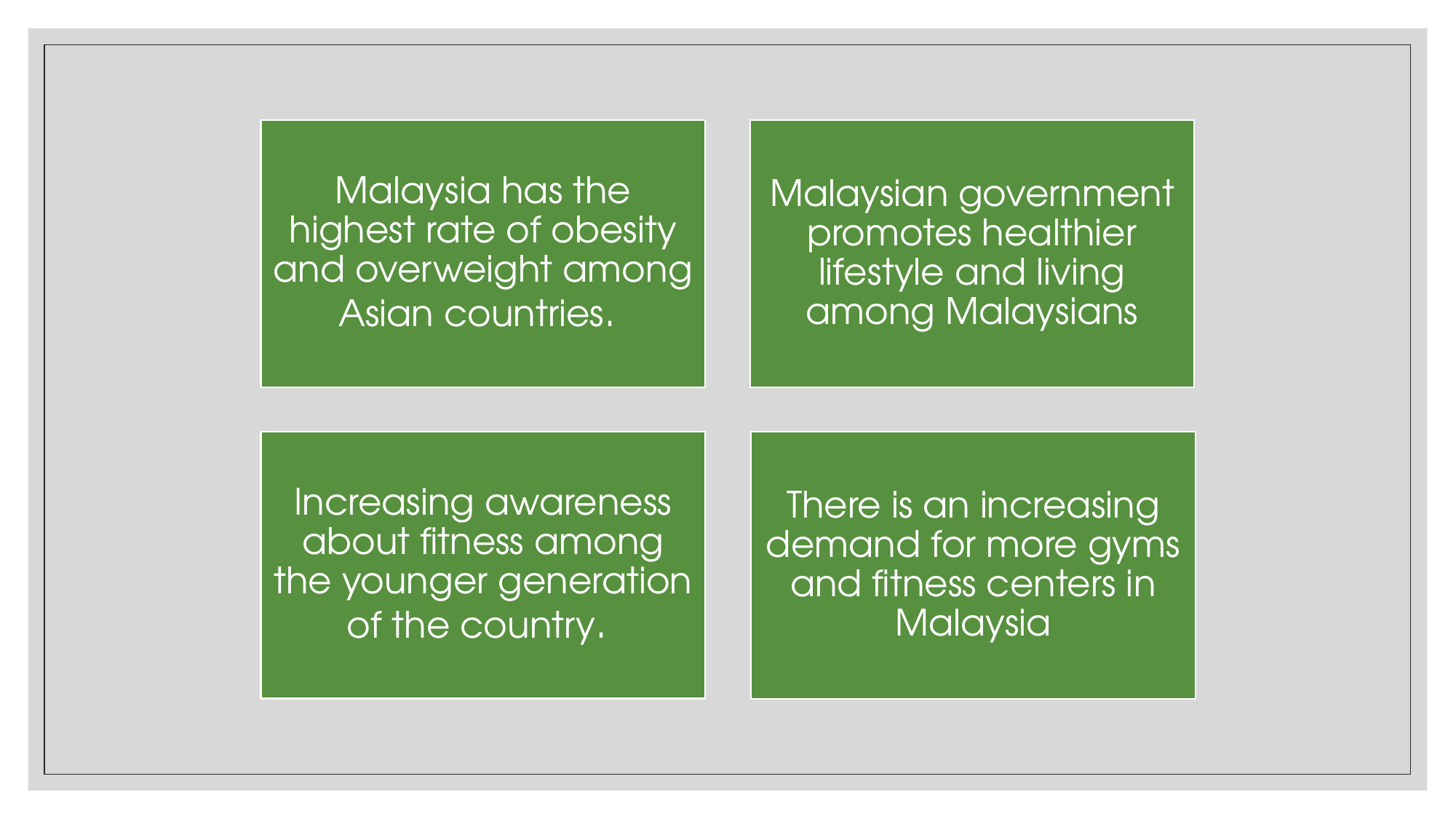

Malaysia has the highest rate of obesity and overweight among Asian countries.
Malaysian government promotes healthier lifestyle and living among Malaysians
Increasing awareness about fitness among the younger generation of the country.
There is an increasing demand for more gyms and fitness centers in Malaysia